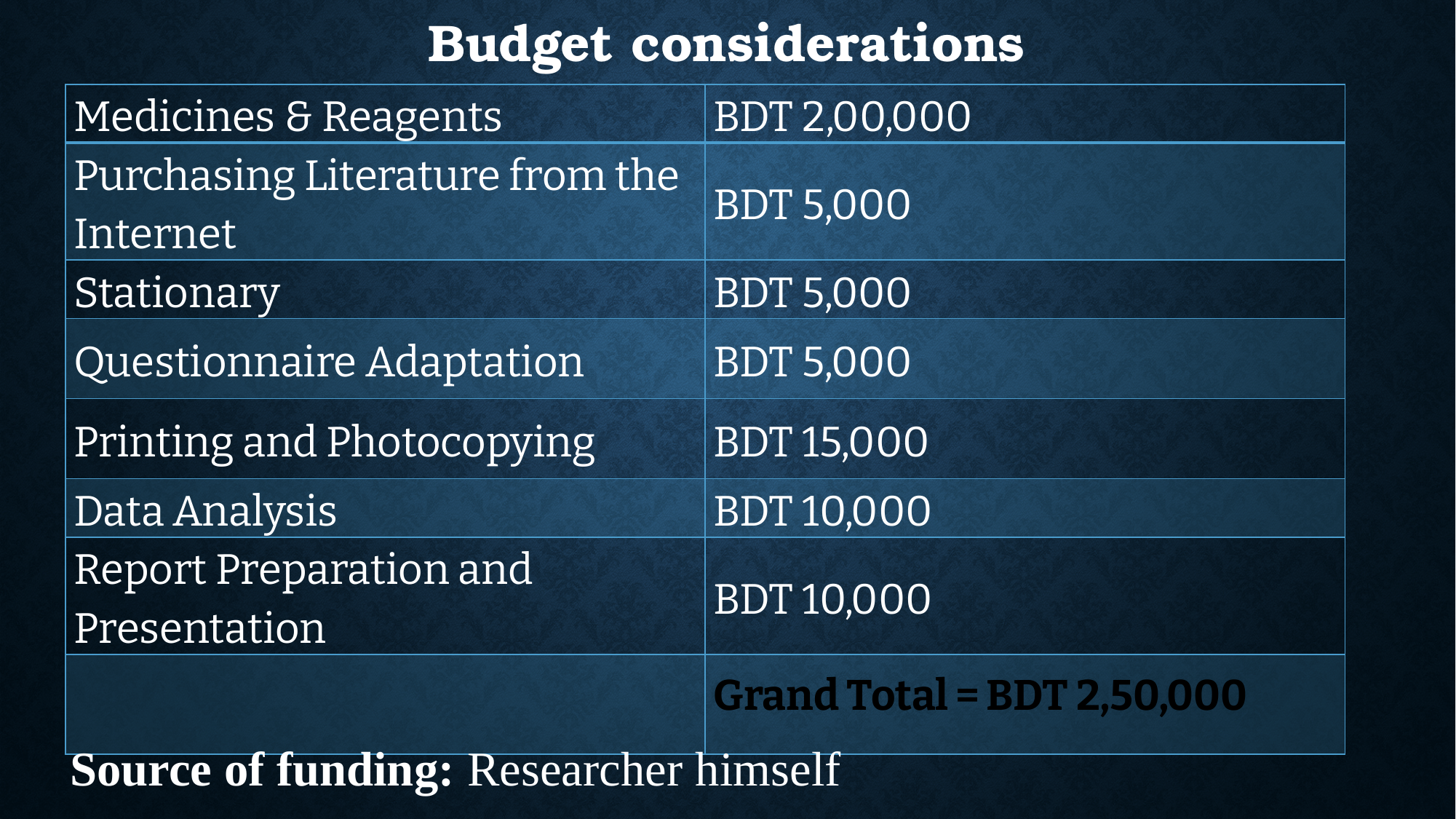

# Budget considerations
| Medicines & Reagents | BDT 2,00,000 |
| --- | --- |
| Purchasing Literature from the Internet | BDT 5,000 |
| Stationary | BDT 5,000 |
| Questionnaire Adaptation | BDT 5,000 |
| Printing and Photocopying | BDT 15,000 |
| Data Analysis | BDT 10,000 |
| Report Preparation and Presentation | BDT 10,000 |
|  | Grand Total = BDT 2,50,000 |
|  |  |
| --- | --- |
|  |  |
|  |  |
|  |  |
|  |  |
|  |  |
|  |  |
Source of funding: Researcher himself